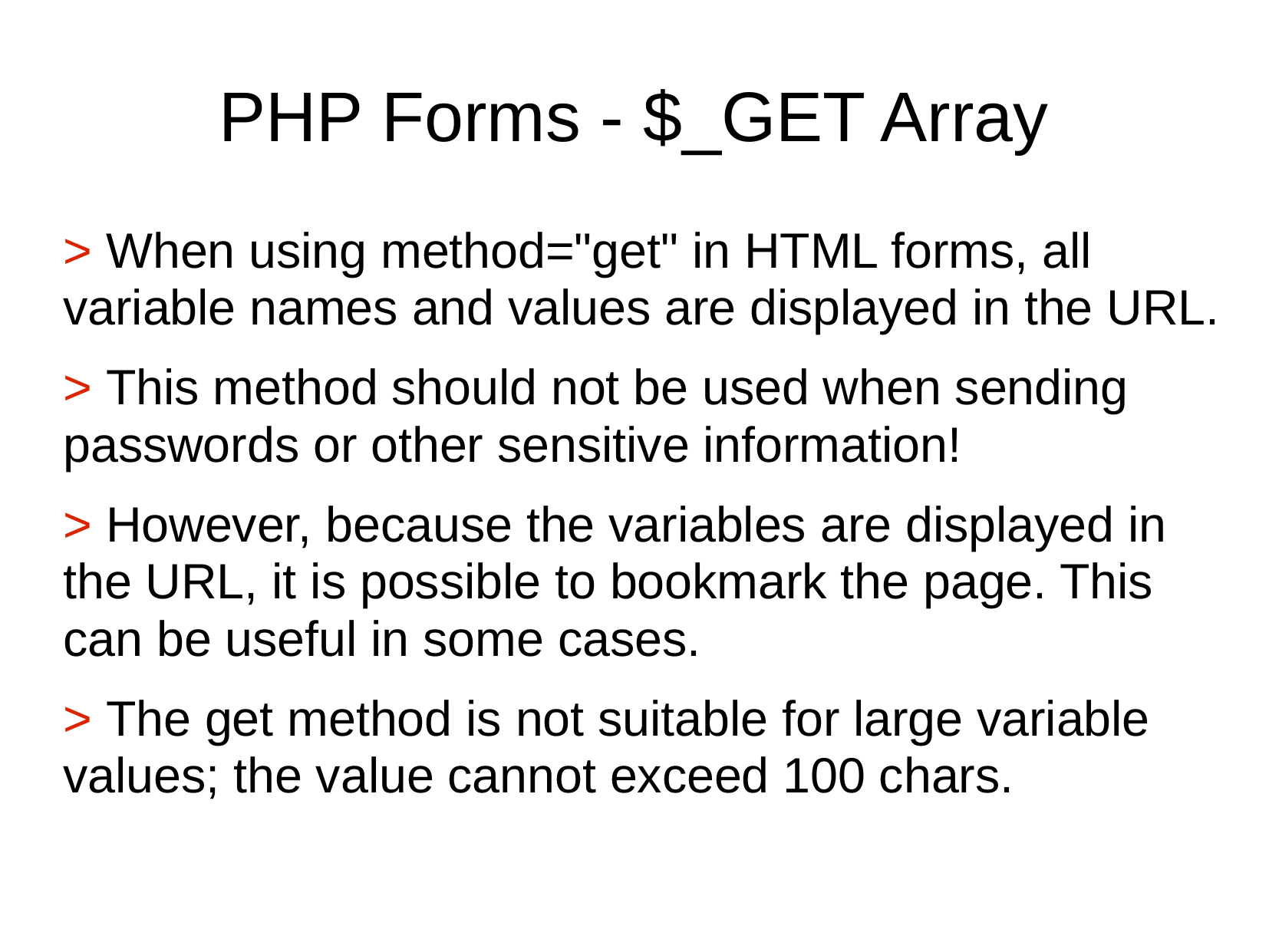

# PHP Forms - $_GET Array
> When using method="get" in HTML forms, all variable names and values are displayed in the URL.
> This method should not be used when sending passwords or other sensitive information!
> However, because the variables are displayed in the URL, it is possible to bookmark the page. This can be useful in some cases.
> The get method is not suitable for large variable values; the value cannot exceed 100 chars.